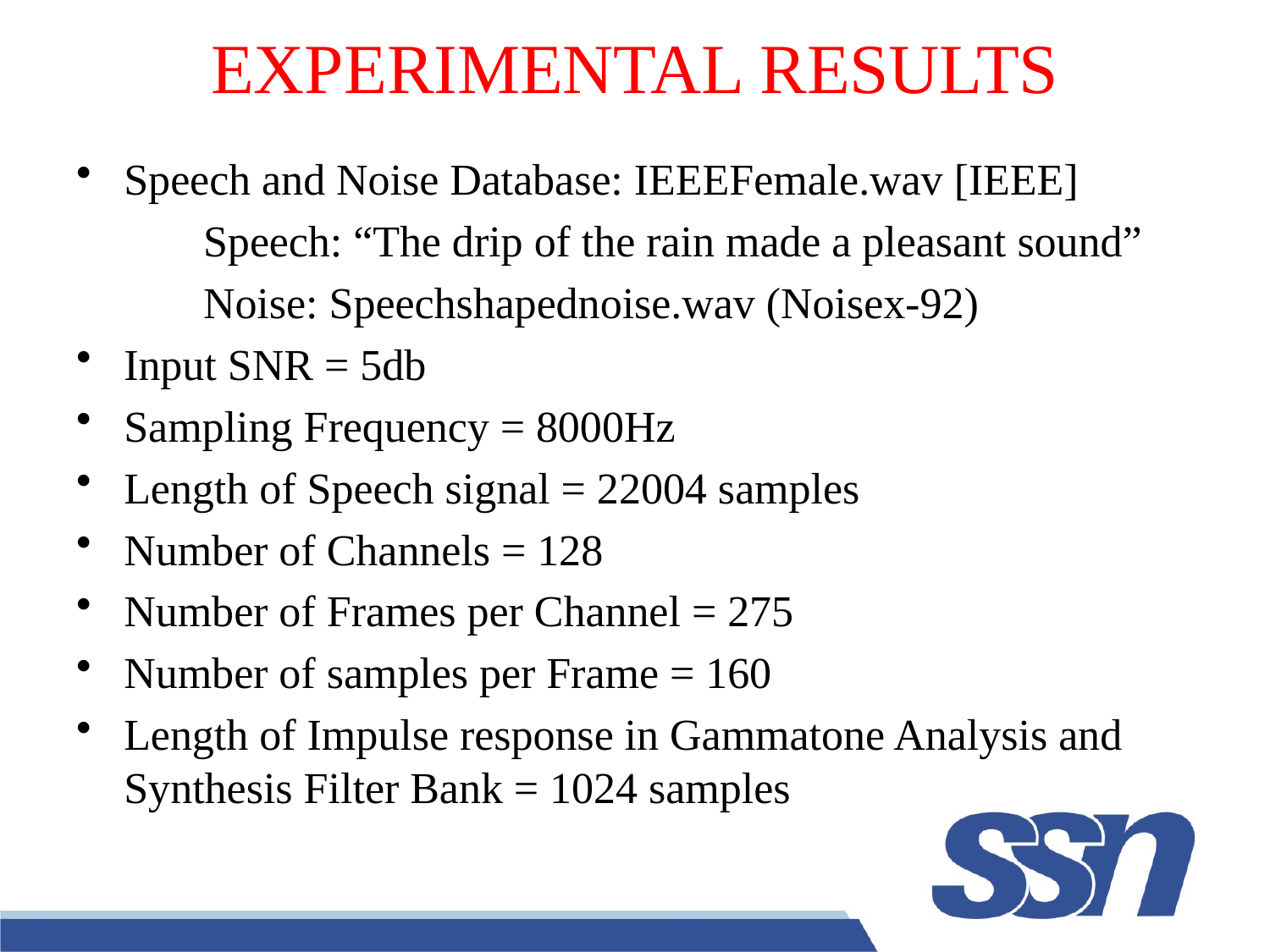

# EXPERIMENTAL RESULTS
Speech and Noise Database: IEEEFemale.wav [IEEE]
	Speech: “The drip of the rain made a pleasant sound”
	Noise: Speechshapednoise.wav (Noisex-92)
Input SNR = 5db
Sampling Frequency = 8000Hz
Length of Speech signal = 22004 samples
Number of Channels = 128
Number of Frames per Channel = 275
Number of samples per Frame = 160
Length of Impulse response in Gammatone Analysis and Synthesis Filter Bank = 1024 samples